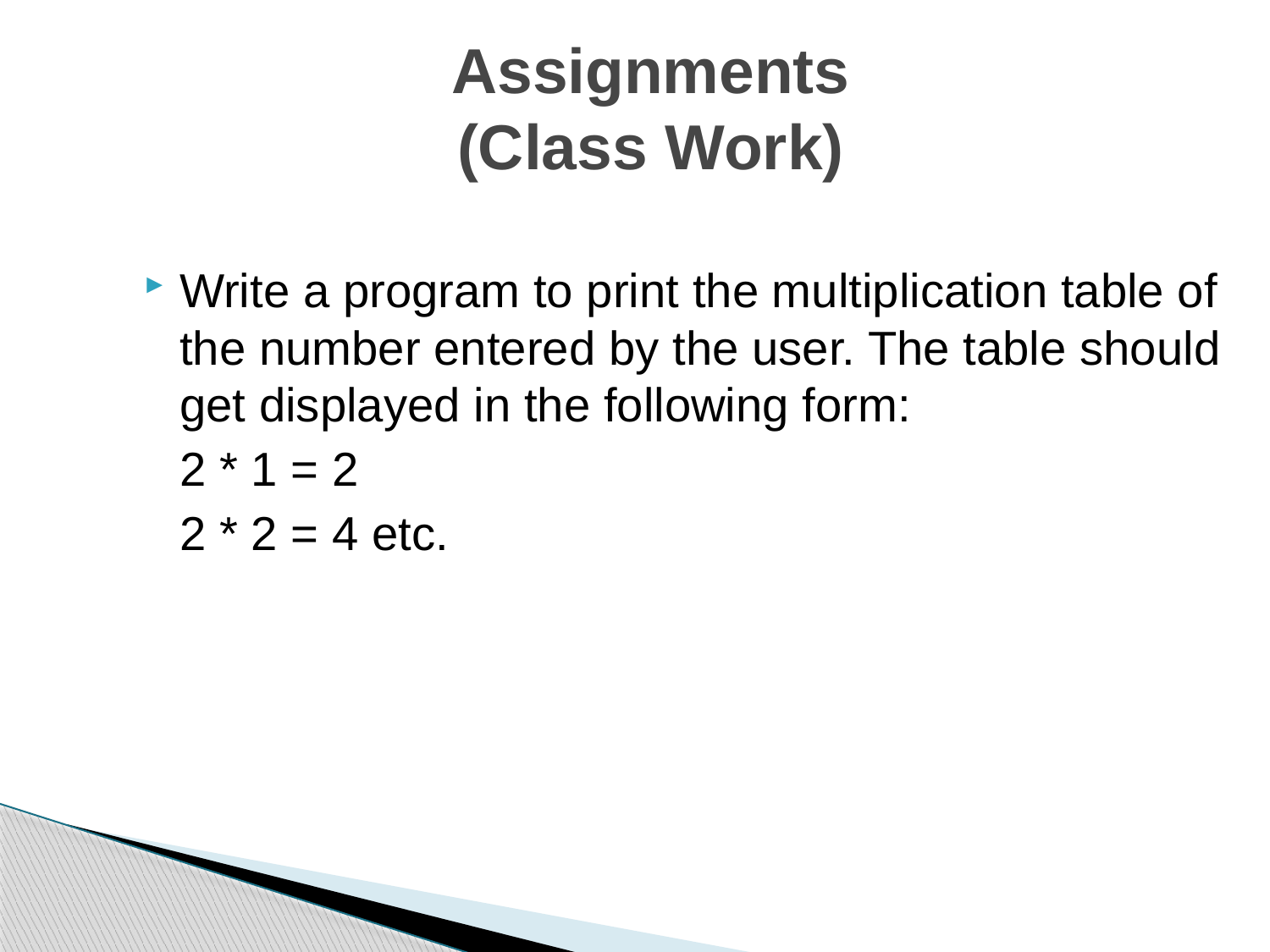

# Assignments (Class Work)
Write a program to print the multiplication table of the number entered by the user. The table should get displayed in the following form:
	2 * 1 = 2
	2 * 2 = 4 etc.